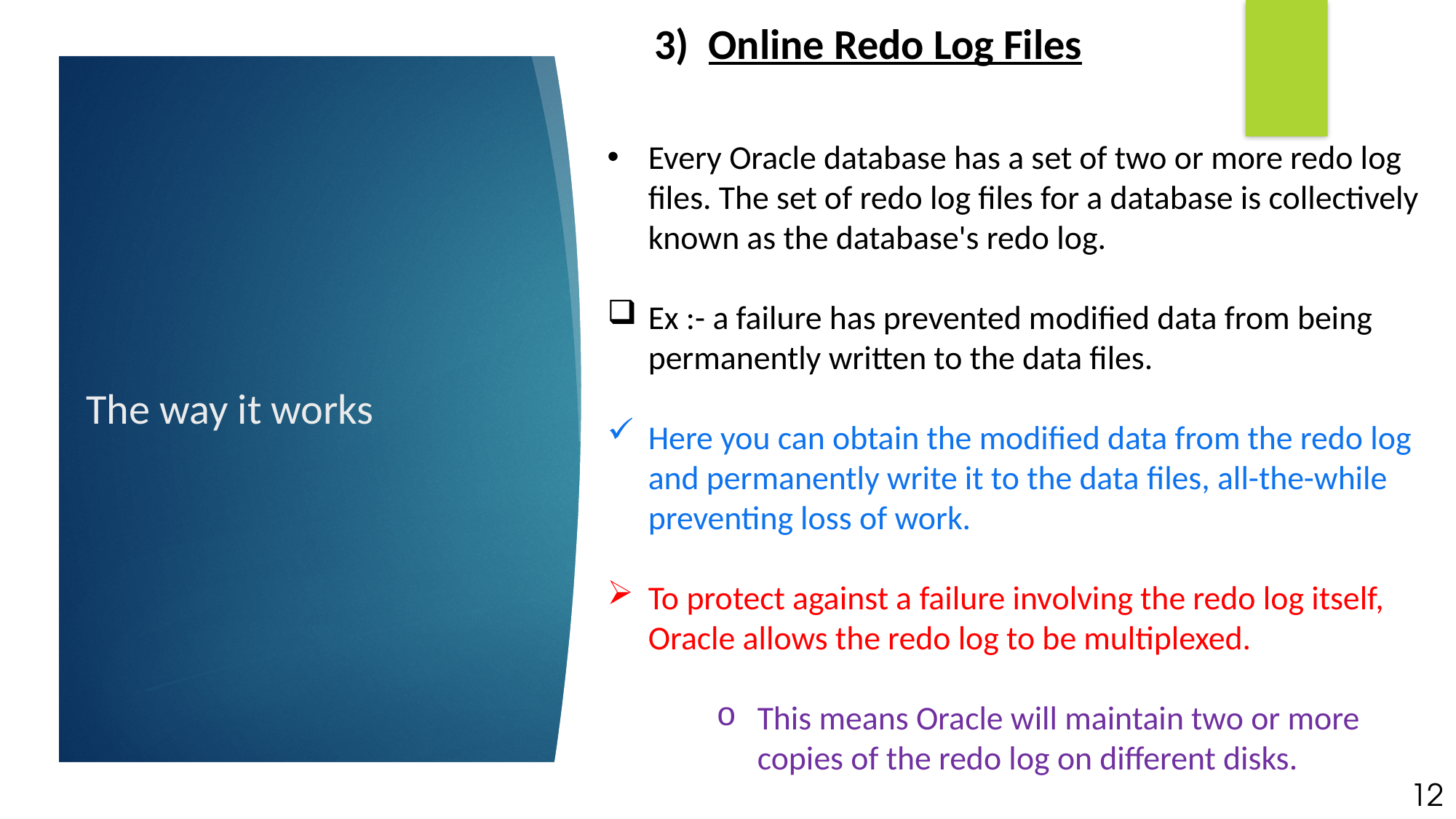

3)  Online Redo Log Files
Every Oracle database has a set of two or more redo log files. The set of redo log files for a database is collectively known as the database's redo log.

Ex :- a failure has prevented modified data from being permanently written to the data files.

Here you can obtain the modified data from the redo log and permanently write it to the data files, all-the-while preventing loss of work.

To protect against a failure involving the redo log itself, Oracle allows the redo log to be multiplexed.

This means Oracle will maintain two or more copies of the redo log on different disks.
# The way it works
12